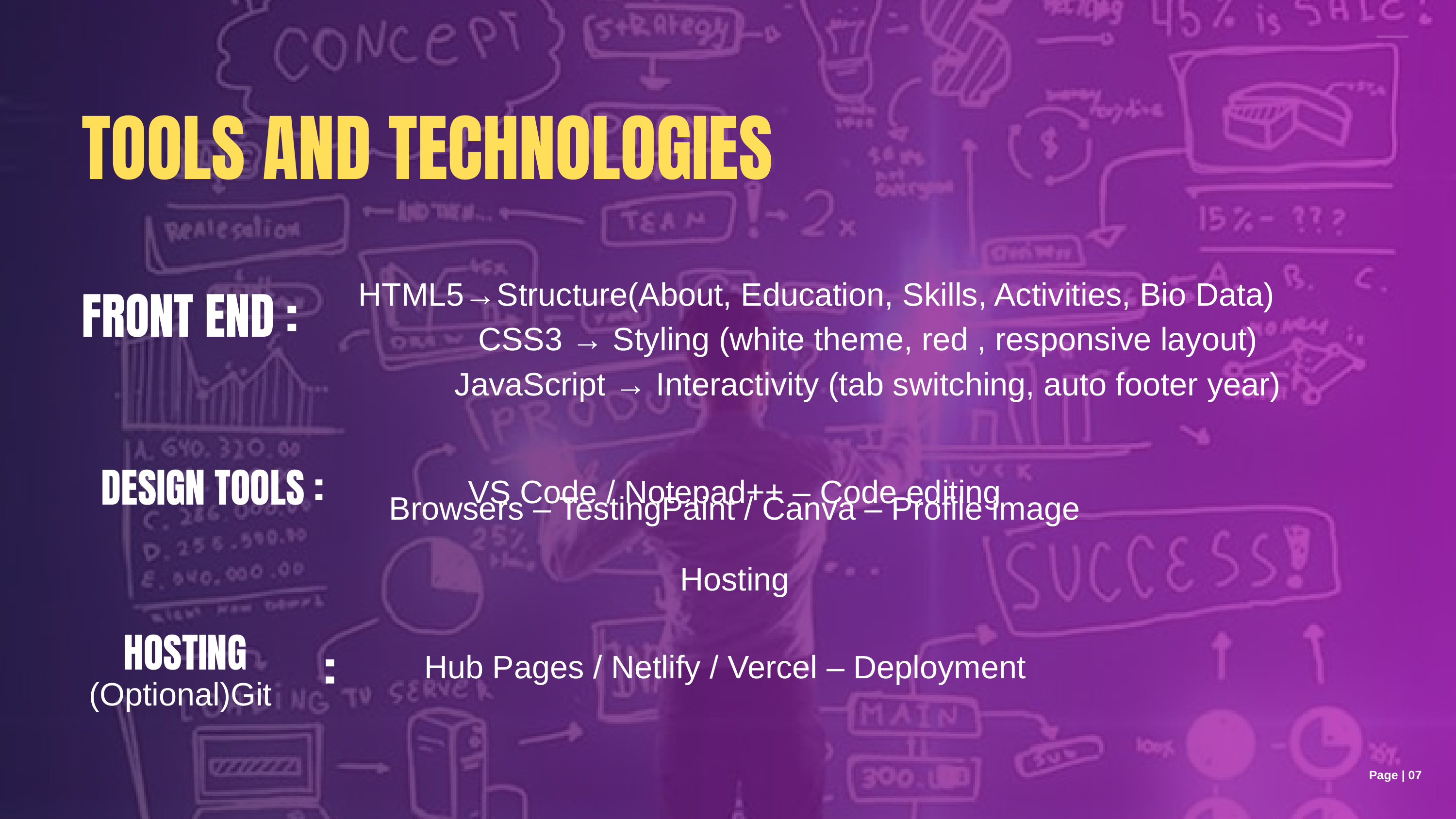

TOOLS AND TECHNOLOGIES

HTML5→Structure(About, Education, Skills, Activities, Bio Data)
FRONT END :
CSS3 → Styling (white theme, red , responsive layout) JavaScript → Interactivity (tab switching, auto footer year)
VS Code / Notepad++ – Code editing
Browsers – TestingPaint / Canva – Profile image
Hosting
DESIGN TOOLS :
:
Hub Pages / Netlify / Vercel – Deployment
HOSTING

(Optional)Git
Page | 07